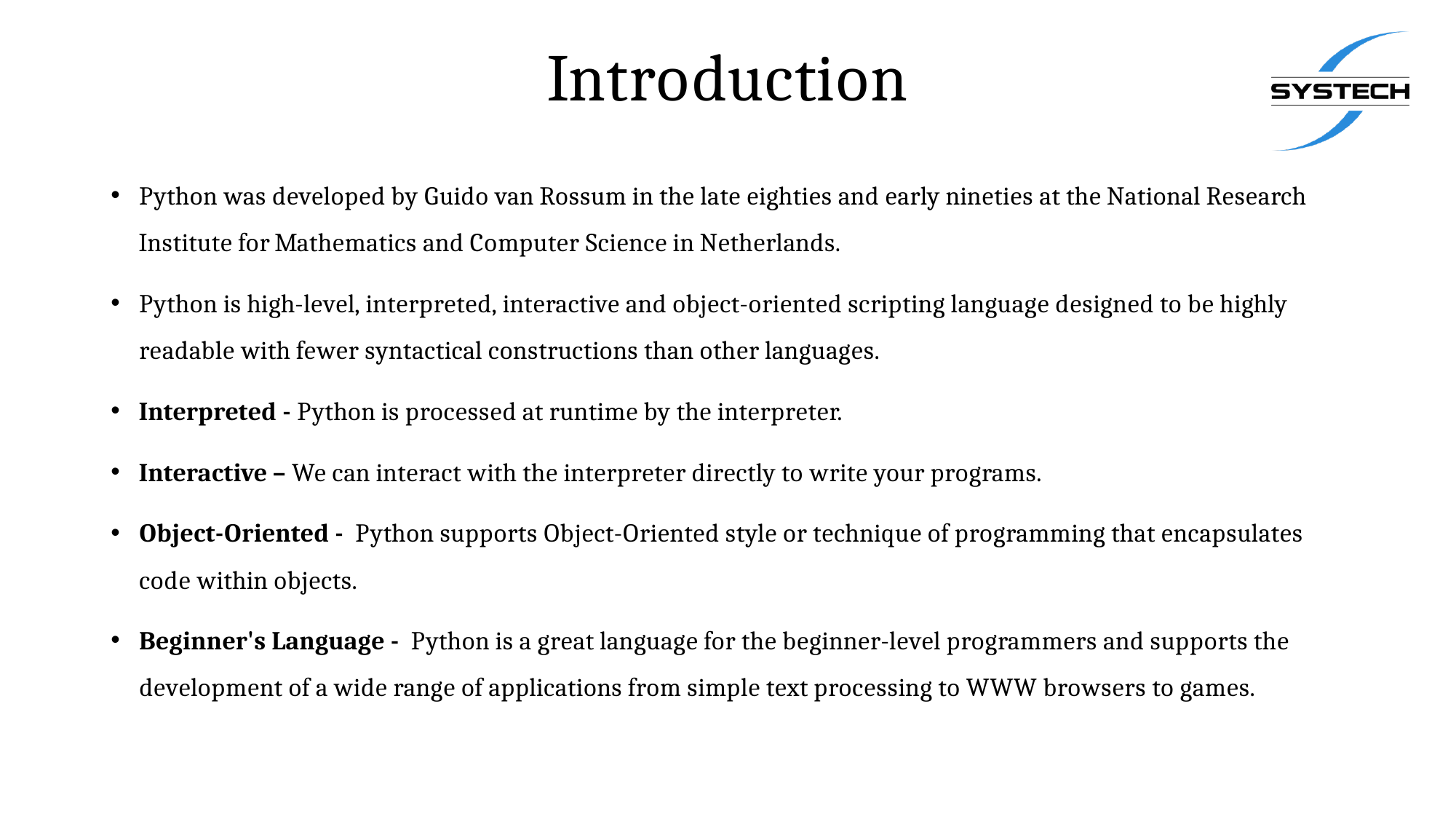

# Introduction
Python was developed by Guido van Rossum in the late eighties and early nineties at the National Research Institute for Mathematics and Computer Science in Netherlands.
Python is high-level, interpreted, interactive and object-oriented scripting language designed to be highly readable with fewer syntactical constructions than other languages.
Interpreted - Python is processed at runtime by the interpreter.
Interactive – We can interact with the interpreter directly to write your programs.
Object-Oriented -  Python supports Object-Oriented style or technique of programming that encapsulates code within objects.
Beginner's Language -  Python is a great language for the beginner-level programmers and supports the development of a wide range of applications from simple text processing to WWW browsers to games.